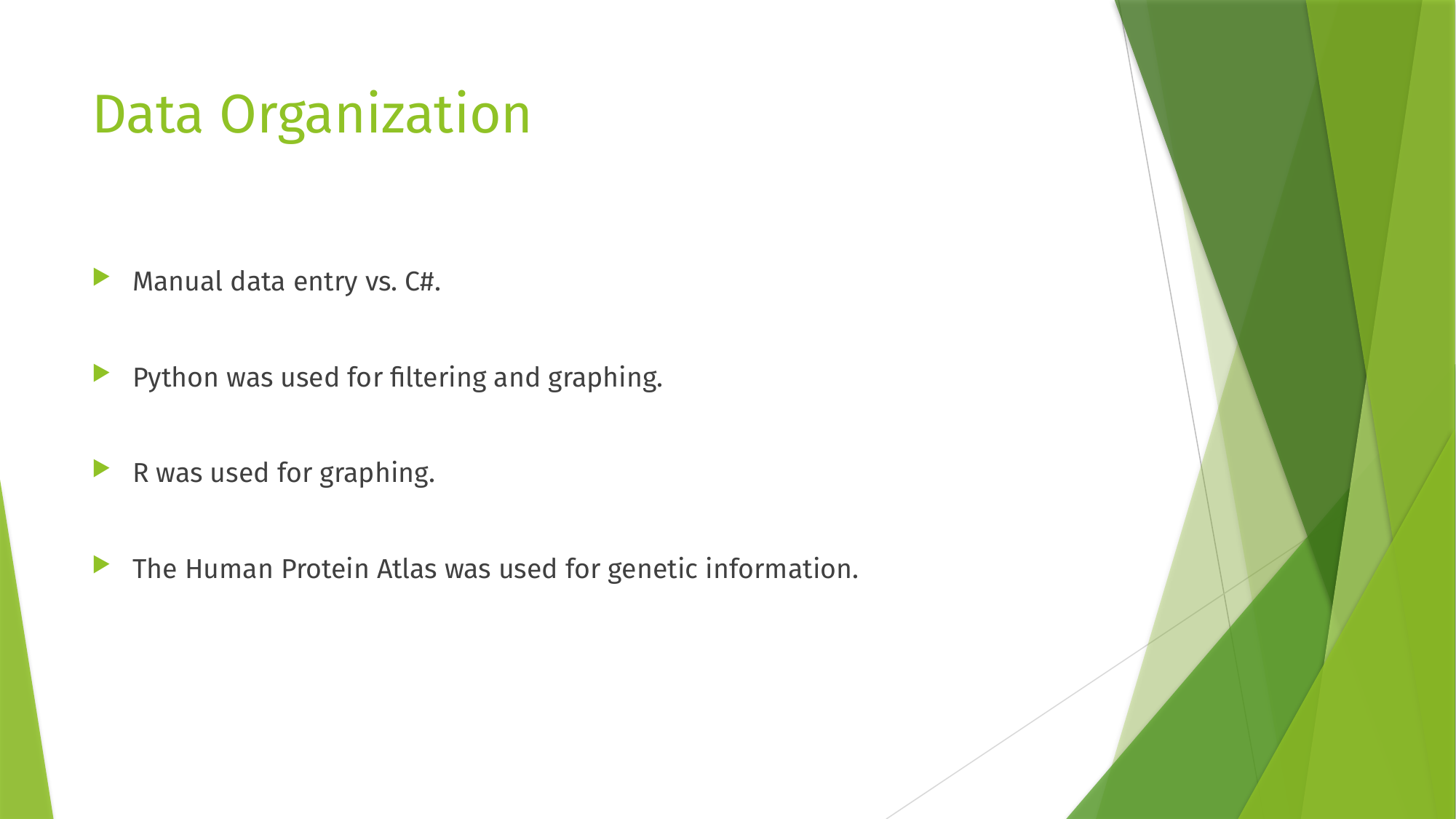

# Data Organization
Manual data entry vs. C#.

Python was used for filtering and graphing.

R was used for graphing.

The Human Protein Atlas was used for genetic information.